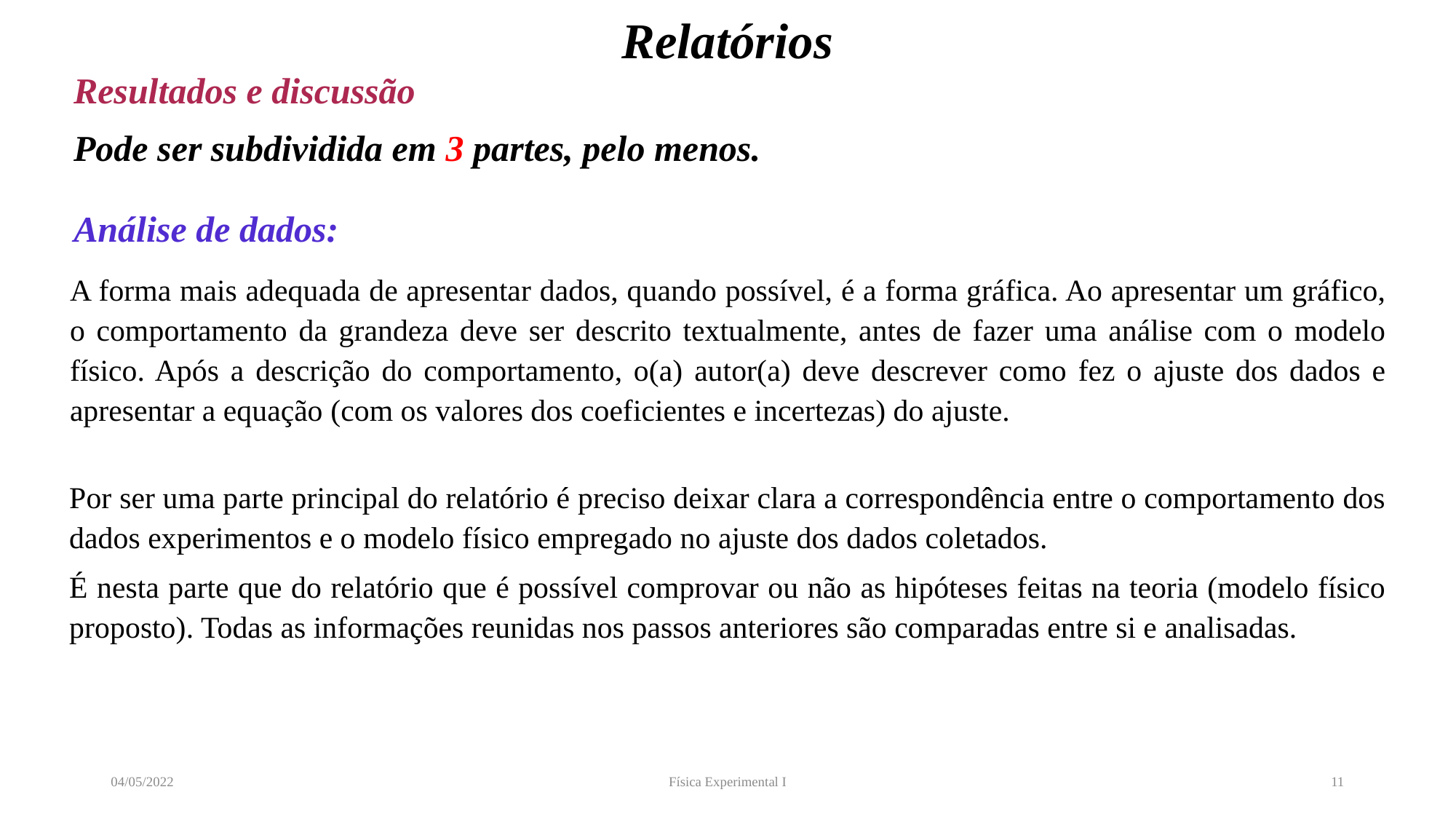

# Relatórios
Resultados e discussão
Pode ser subdividida em 3 partes, pelo menos.
Análise de dados:
A forma mais adequada de apresentar dados, quando possível, é a forma gráfica. Ao apresentar um gráfico, o comportamento da grandeza deve ser descrito textualmente, antes de fazer uma análise com o modelo físico. Após a descrição do comportamento, o(a) autor(a) deve descrever como fez o ajuste dos dados e apresentar a equação (com os valores dos coeficientes e incertezas) do ajuste.
Por ser uma parte principal do relatório é preciso deixar clara a correspondência entre o comportamento dos dados experimentos e o modelo físico empregado no ajuste dos dados coletados.
É nesta parte que do relatório que é possível comprovar ou não as hipóteses feitas na teoria (modelo físico proposto). Todas as informações reunidas nos passos anteriores são comparadas entre si e analisadas.
04/05/2022
Física Experimental I
11